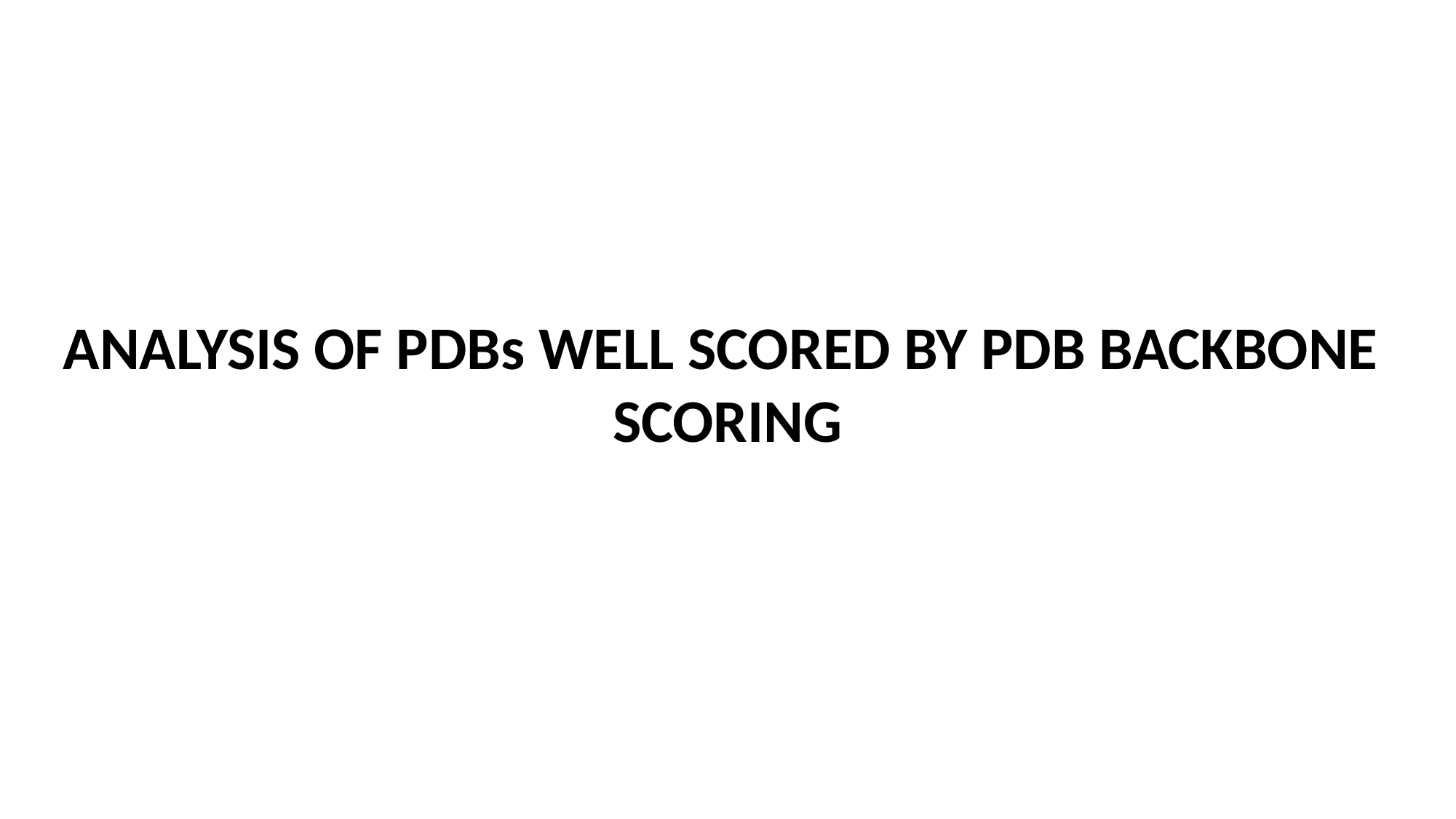

#

ANALYSIS OF PDBs WELL SCORED BY PDB BACKBONE
SCORING